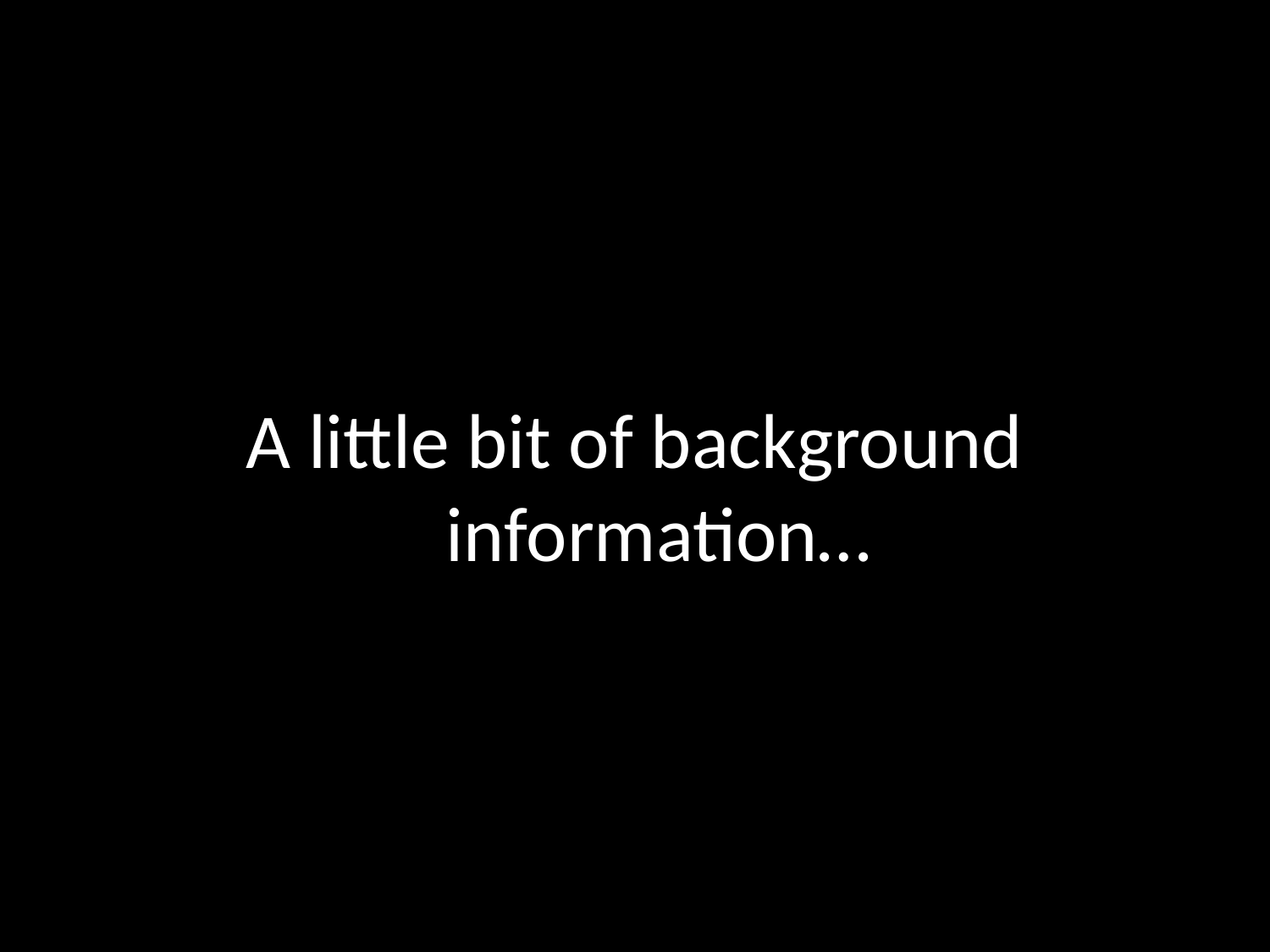

#

A little bit of background information…